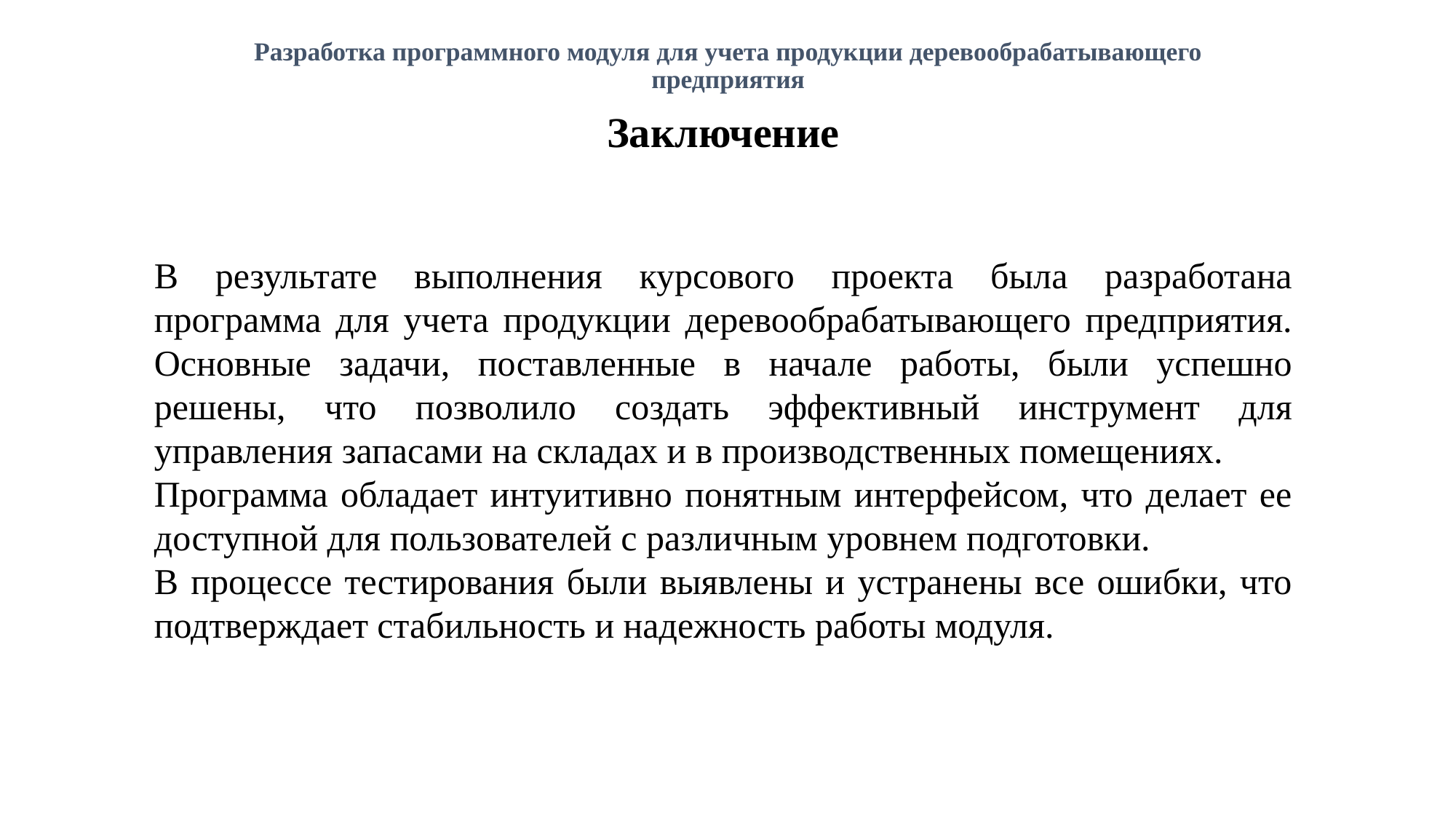

# Разработка программного модуля для учета продукции деревообрабатывающего предприятия
Заключение
В результате выполнения курсового проекта была разработана программа для учета продукции деревообрабатывающего предприятия. Основные задачи, поставленные в начале работы, были успешно решены, что позволило создать эффективный инструмент для управления запасами на складах и в производственных помещениях.
Программа обладает интуитивно понятным интерфейсом, что делает ее доступной для пользователей с различным уровнем подготовки.
В процессе тестирования были выявлены и устранены все ошибки, что подтверждает стабильность и надежность работы модуля.